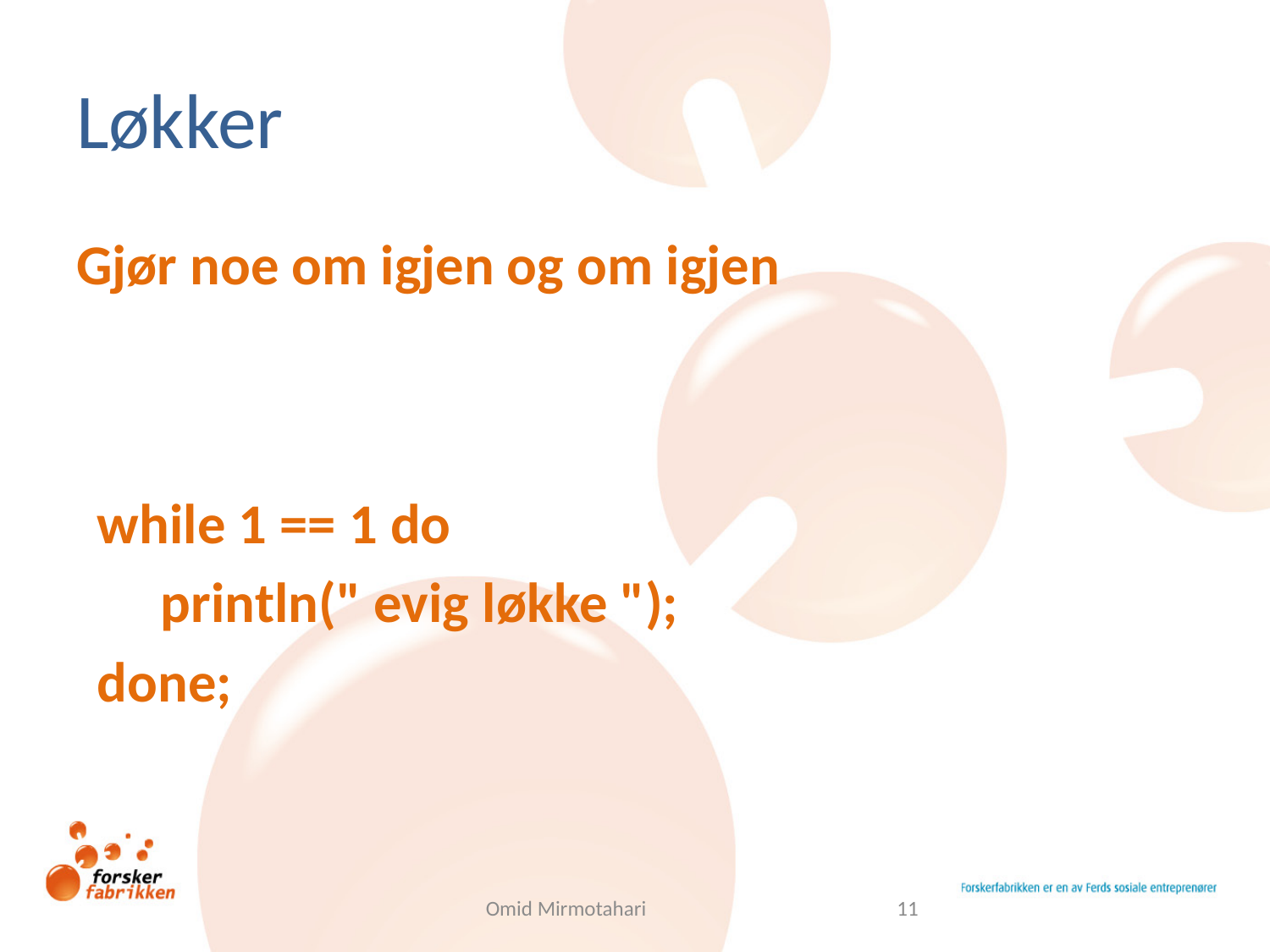

# Løkker
Gjør noe om igjen og om igjen

while 1 == 1 do
     println(" evig løkke ");
done;
Omid Mirmotahari
11